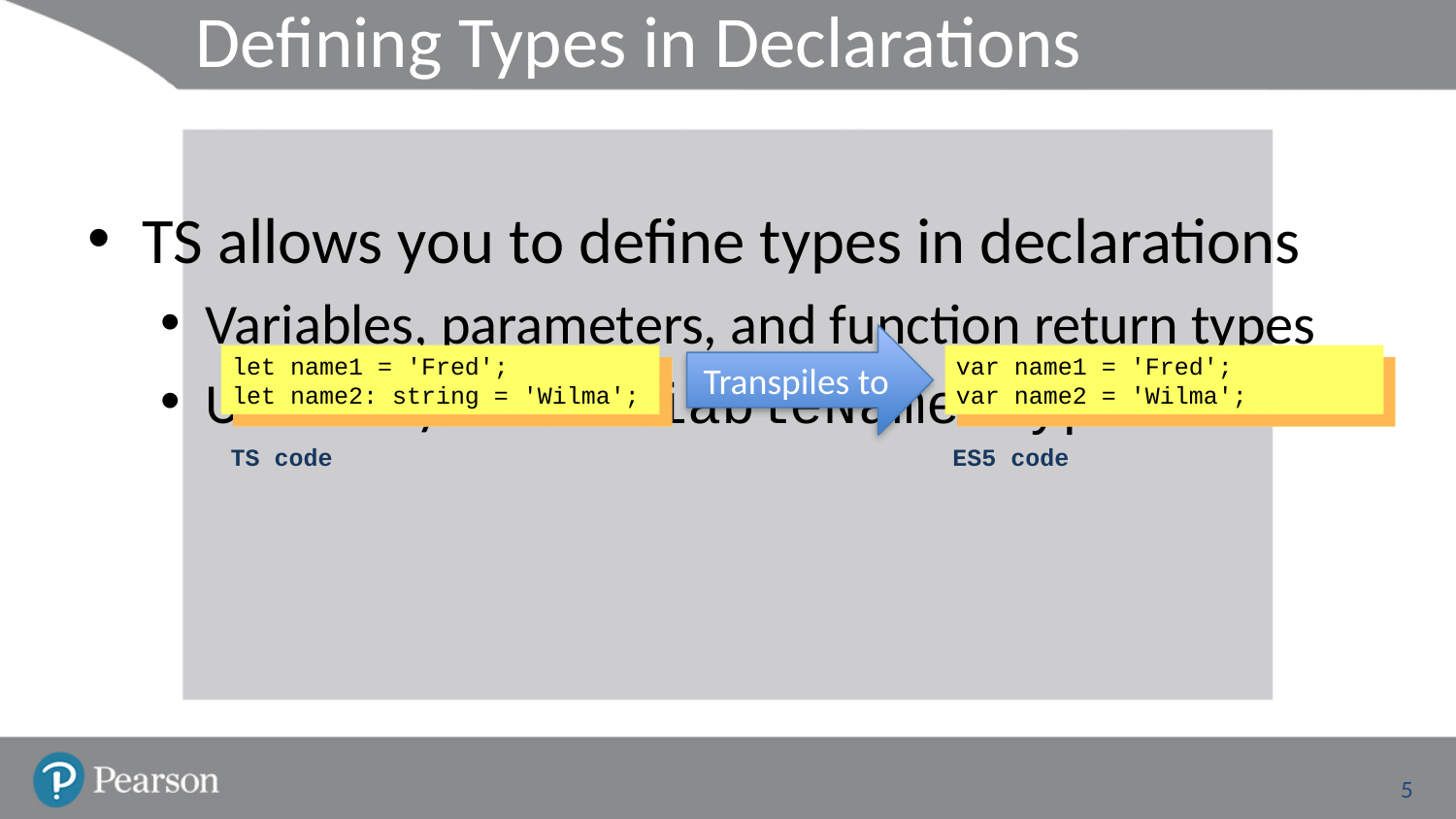

# Defining Types in Declarations
TS allows you to define types in declarations
Variables, parameters, and function return types
Use the syntax variableName:type

Transpiles to
let name1 = 'Fred';
let name2: string = 'Wilma';
var name1 = 'Fred';
var name2 = 'Wilma';
TS code
ES5 code
5